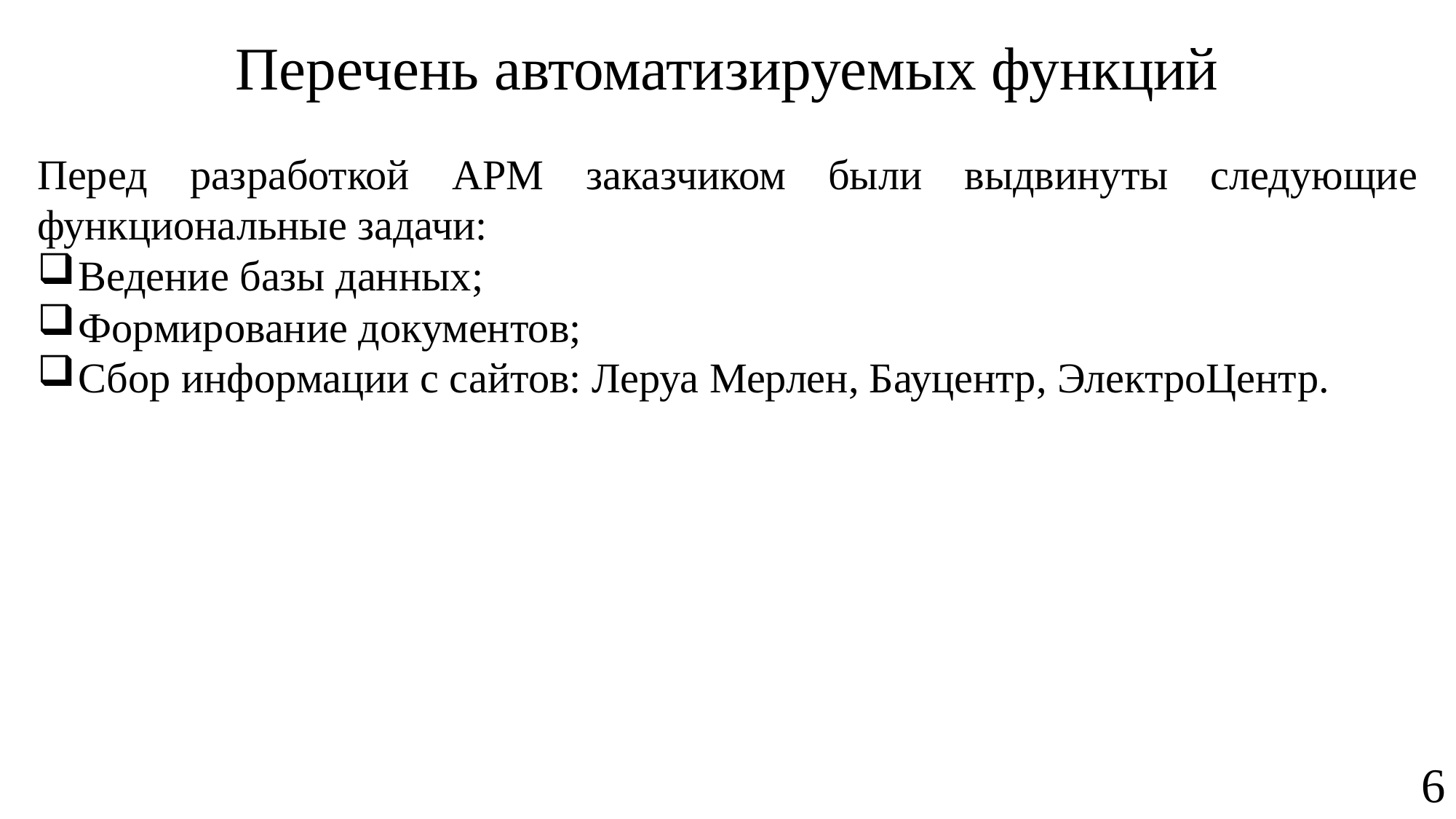

Перечень автоматизируемых функций
Перед разработкой АРМ заказчиком были выдвинуты следующие функциональные задачи:
Ведение базы данных;
Формирование документов;
Сбор информации с сайтов: Леруа Мерлен, Бауцентр, ЭлектроЦентр.
6